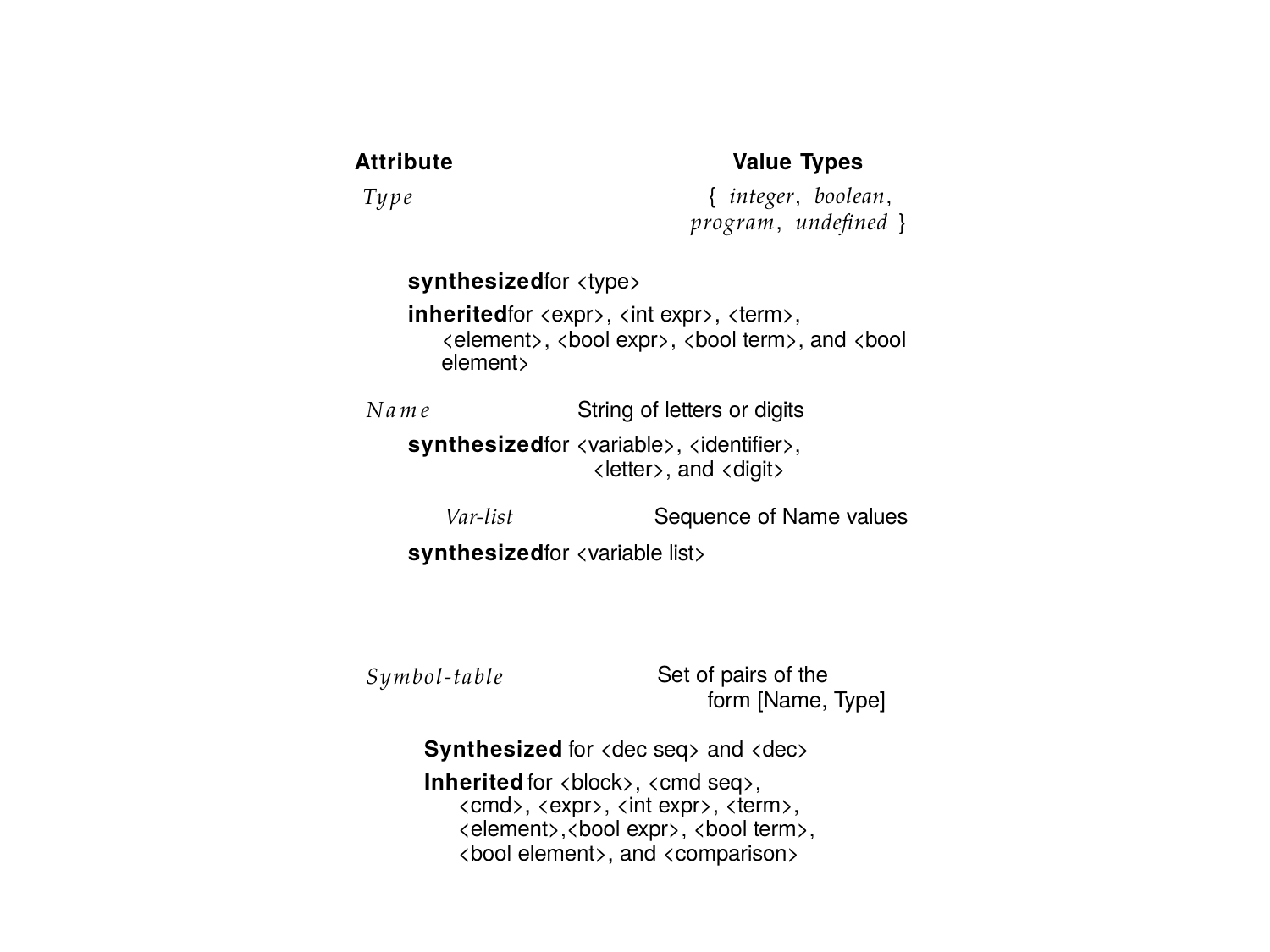

Attribute
Type
Value Types
{  integer,  boolean,
program,  undefined  }
synthesizedfor <type>
inheritedfor <expr>, <int expr>, <term>,
<element>, <bool expr>, <bool term>, and <bool element>

Name	String of letters or digits
synthesizedfor <variable>, <identifier>,
<letter>, and <digit>

Var-list	Sequence of Name values
synthesizedfor <variable list>
Set of pairs of the
form [Name, Type]
Symbol-table
Synthesized for <dec seq> and <dec>
Inherited for <block>, <cmd seq>,
<cmd>, <expr>, <int expr>, <term>,
<element>,<bool expr>, <bool term>,
<bool element>, and <comparison>